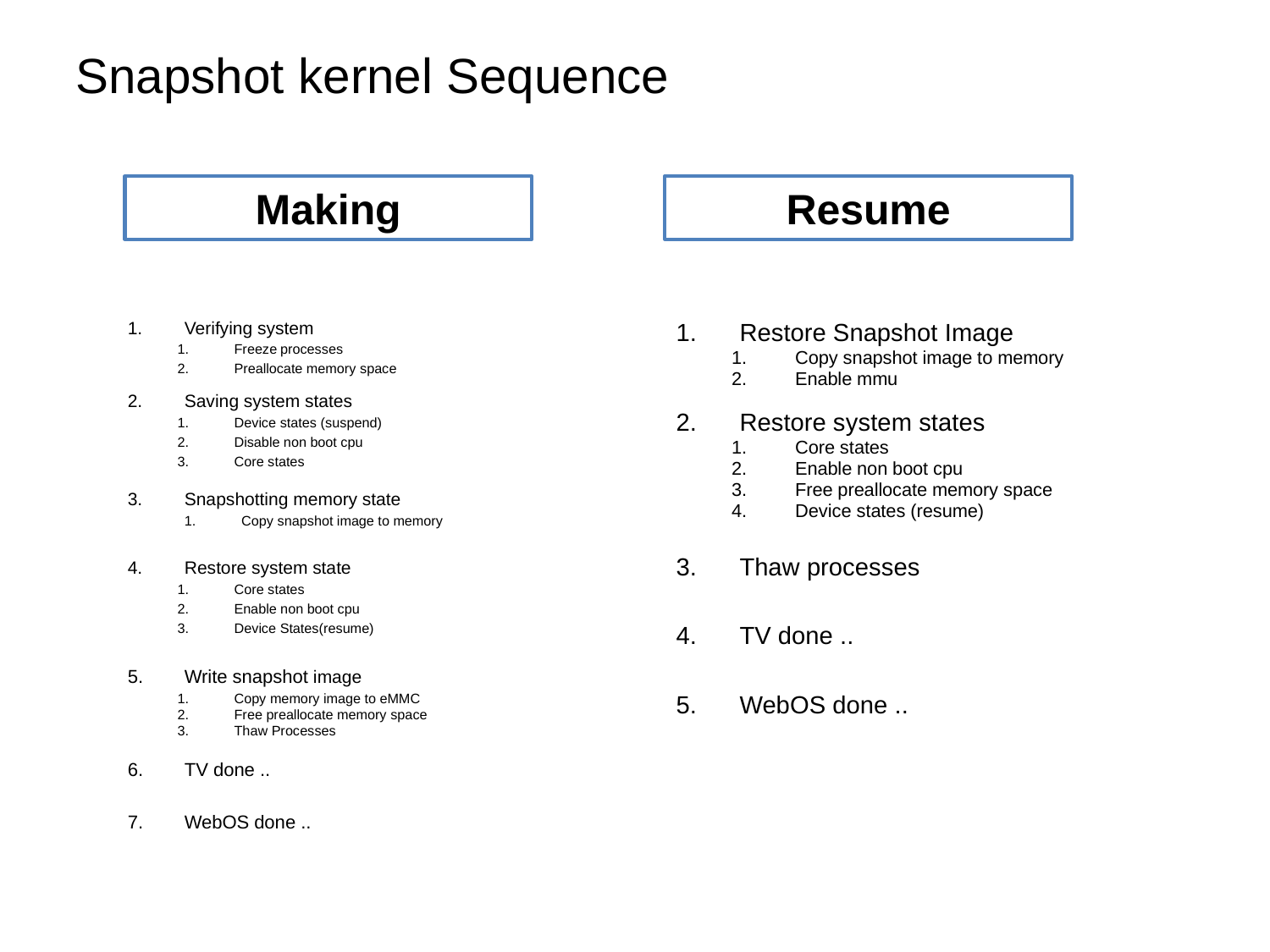

Snapshot kernel Sequence
Resume
Making
Verifying system
Freeze processes
Preallocate memory space

Saving system states
Device states (suspend)
Disable non boot cpu
Core states

Snapshotting memory state
Copy snapshot image to memory

Restore system state
Core states
Enable non boot cpu
Device States(resume)

Write snapshot image
Copy memory image to eMMC
Free preallocate memory space
Thaw Processes

TV done ..

WebOS done ..

Restore Snapshot Image
Copy snapshot image to memory
Enable mmu

Restore system states
Core states
Enable non boot cpu
Free preallocate memory space
Device states (resume)

Thaw processes

TV done ..

WebOS done ..